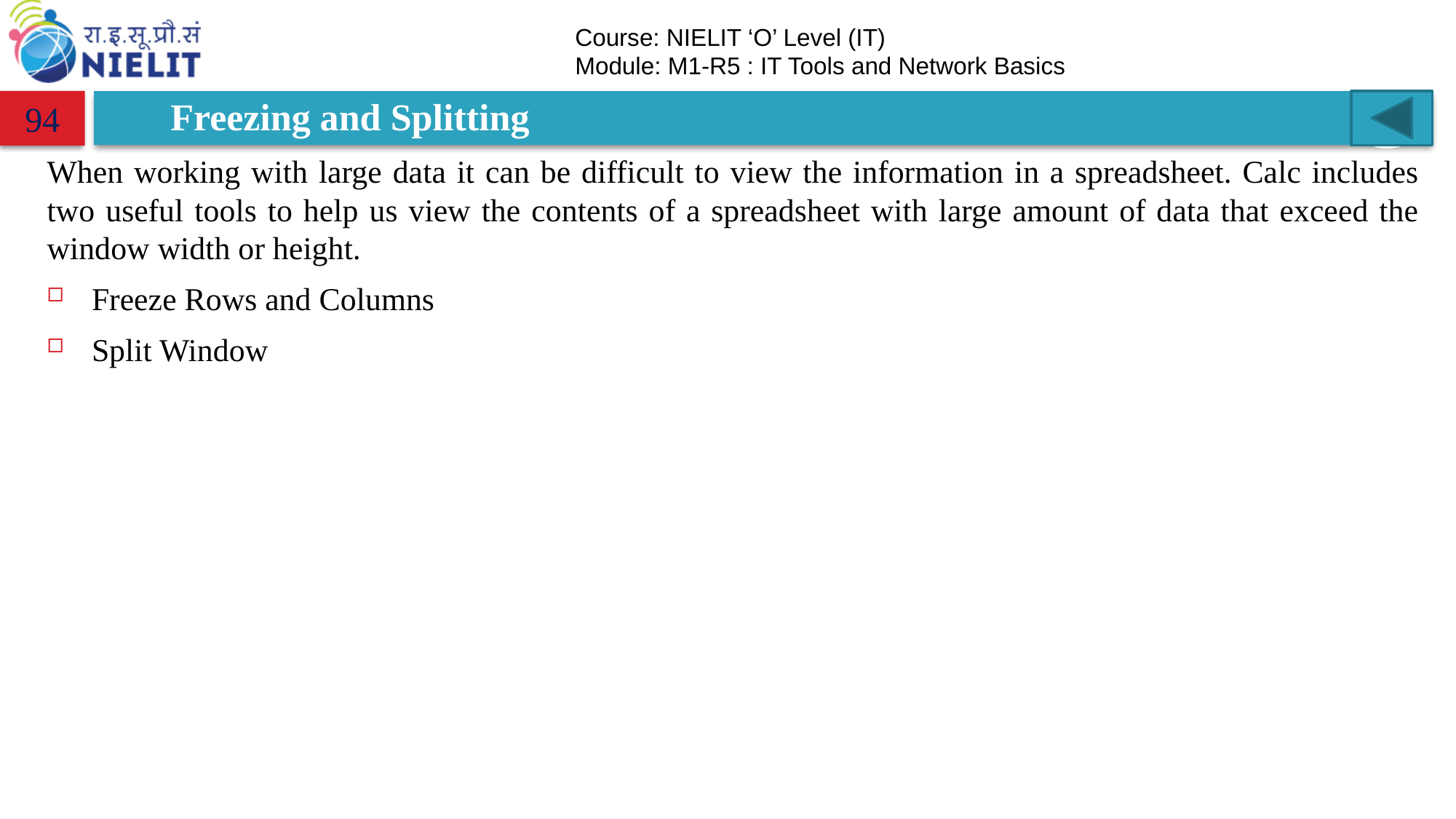

# Freezing and Splitting
94
When working with large data it can be difficult to view the information in a spreadsheet. Calc includes two useful tools to help us view the contents of a spreadsheet with large amount of data that exceed the window width or height.
Freeze Rows and Columns
Split Window